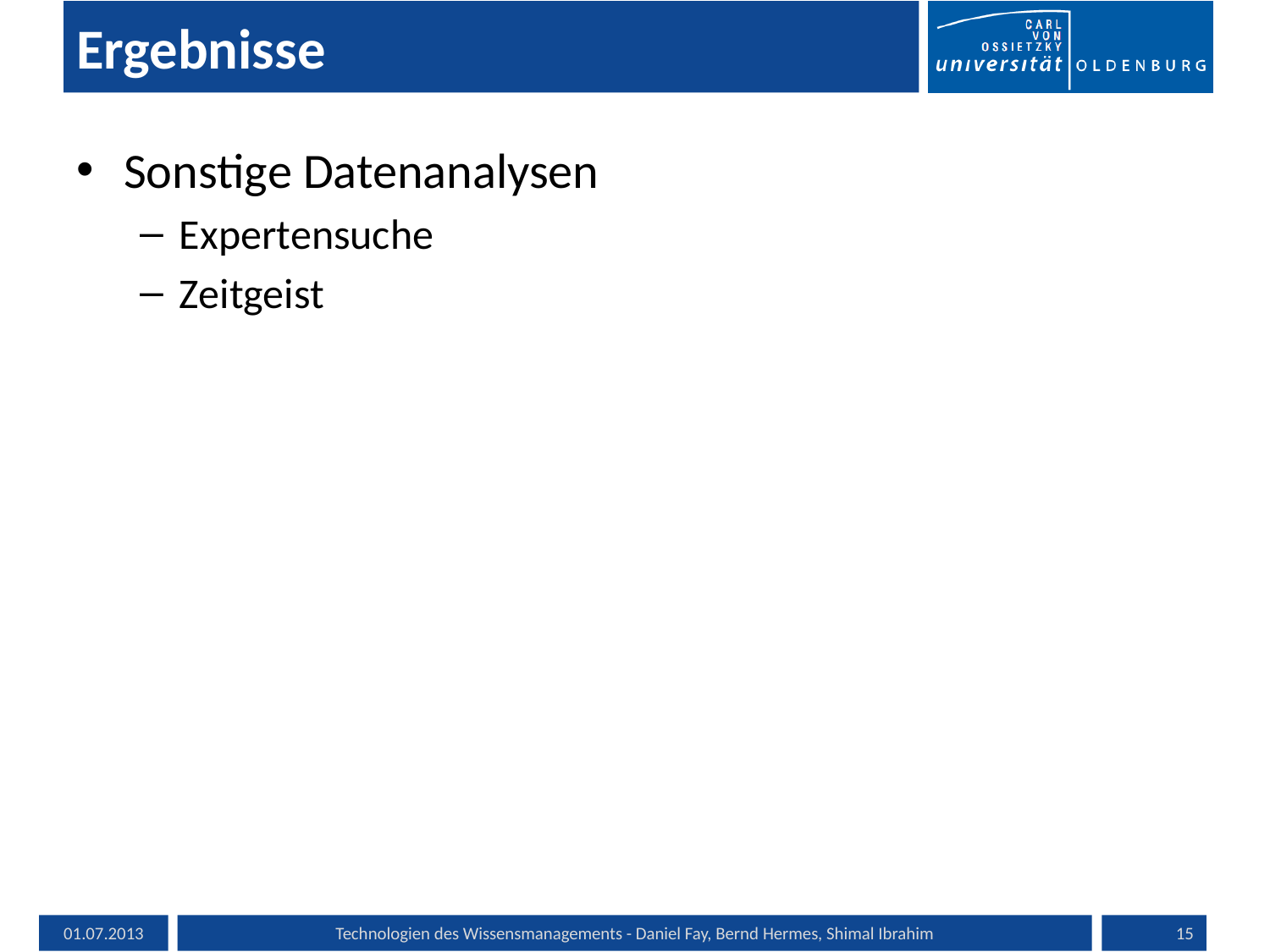

# Ergebnisse
Sonstige Datenanalysen
Expertensuche
Zeitgeist
01.07.2013
Technologien des Wissensmanagements - Daniel Fay, Bernd Hermes, Shimal Ibrahim
15